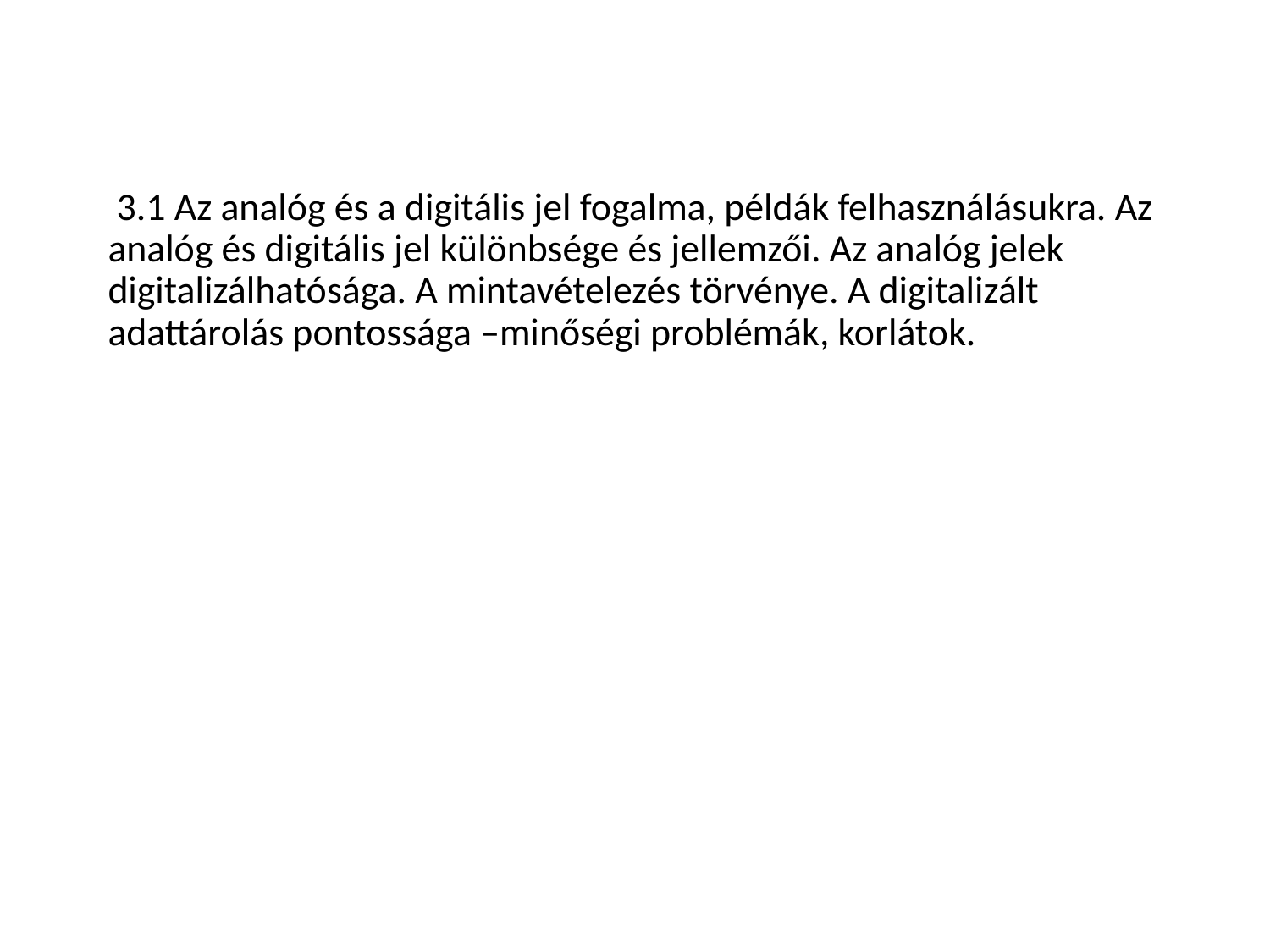

# 3.1 Az analóg és a digitális jel fogalma, példák felhasználásukra. Az analóg és digitális jel különbsége és jellemzői. Az analóg jelek digitalizálhatósága. A mintavételezés törvénye. A digitalizált adattárolás pontossága –minőségi problémák, korlátok.